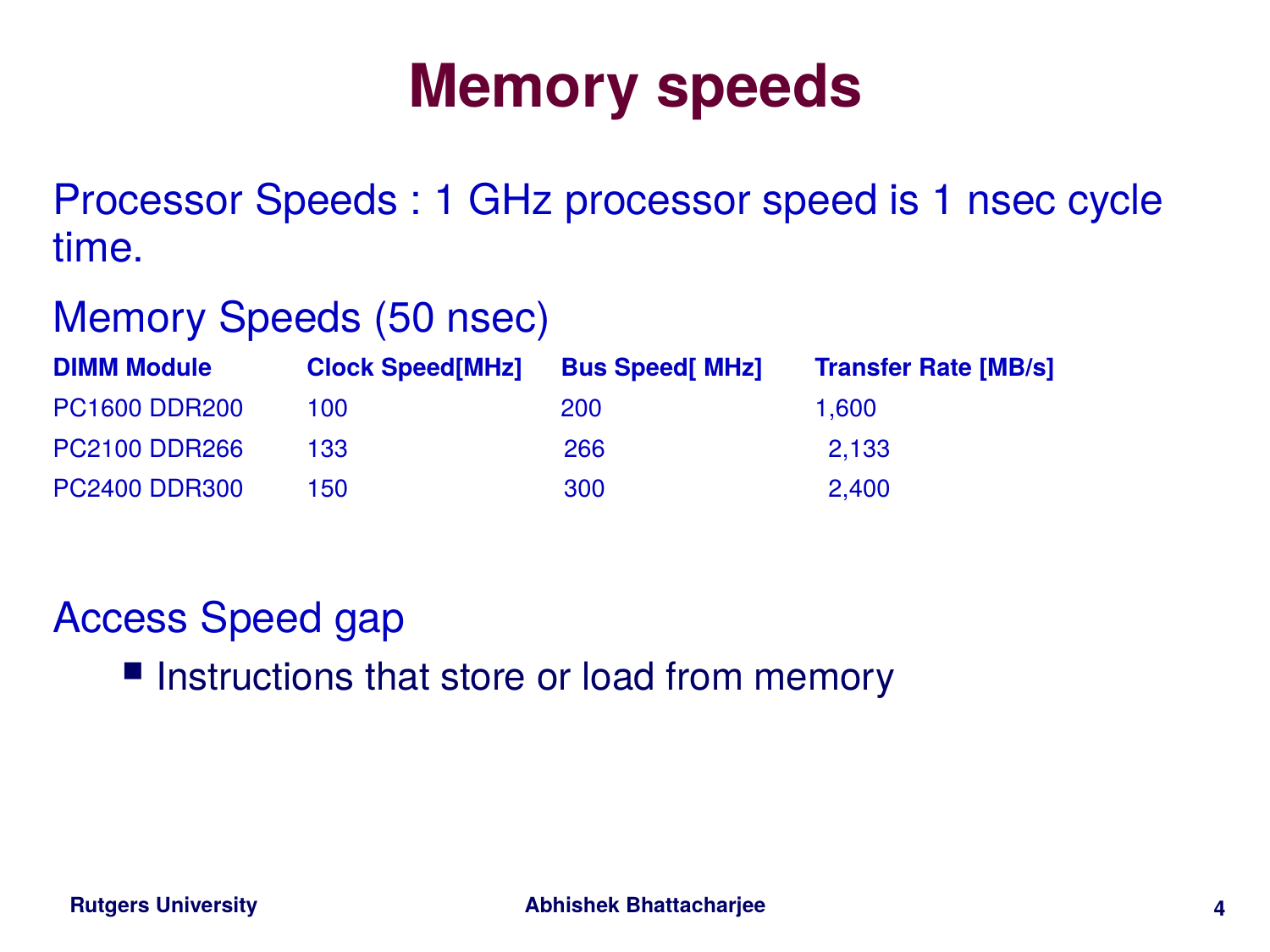

# Memory speeds
Processor Speeds : 1 GHz processor speed is 1 nsec cycle time.
Memory Speeds (50 nsec)
DIMM Module	Clock Speed[MHz]	Bus Speed[ MHz]	Transfer Rate [MB/s]
PC1600 DDR200	100		200		1,600
PC2100 DDR266	133                               266                                2,133
PC2400 DDR300	150                               300                                2,400

Access Speed gap
Instructions that store or load from memory